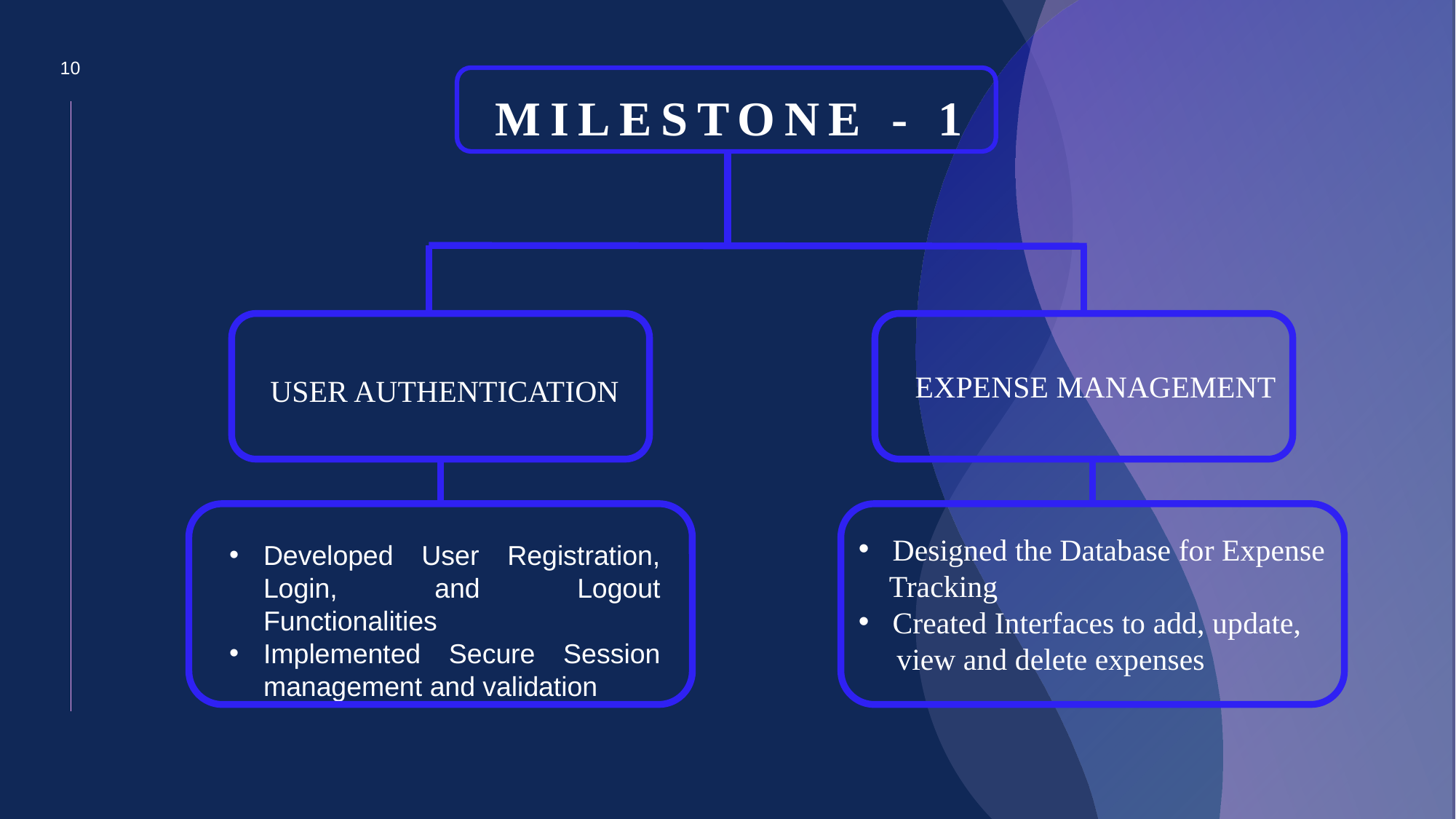

10

# MILESTONE - 1

EXPENSE MANAGEMENT
USER AUTHENTICATION

Designed the Database for Expense
    Tracking
Created Interfaces to add, update,
     view and delete expenses
Developed User Registration, Login, and Logout Functionalities
Implemented Secure Session management and validation